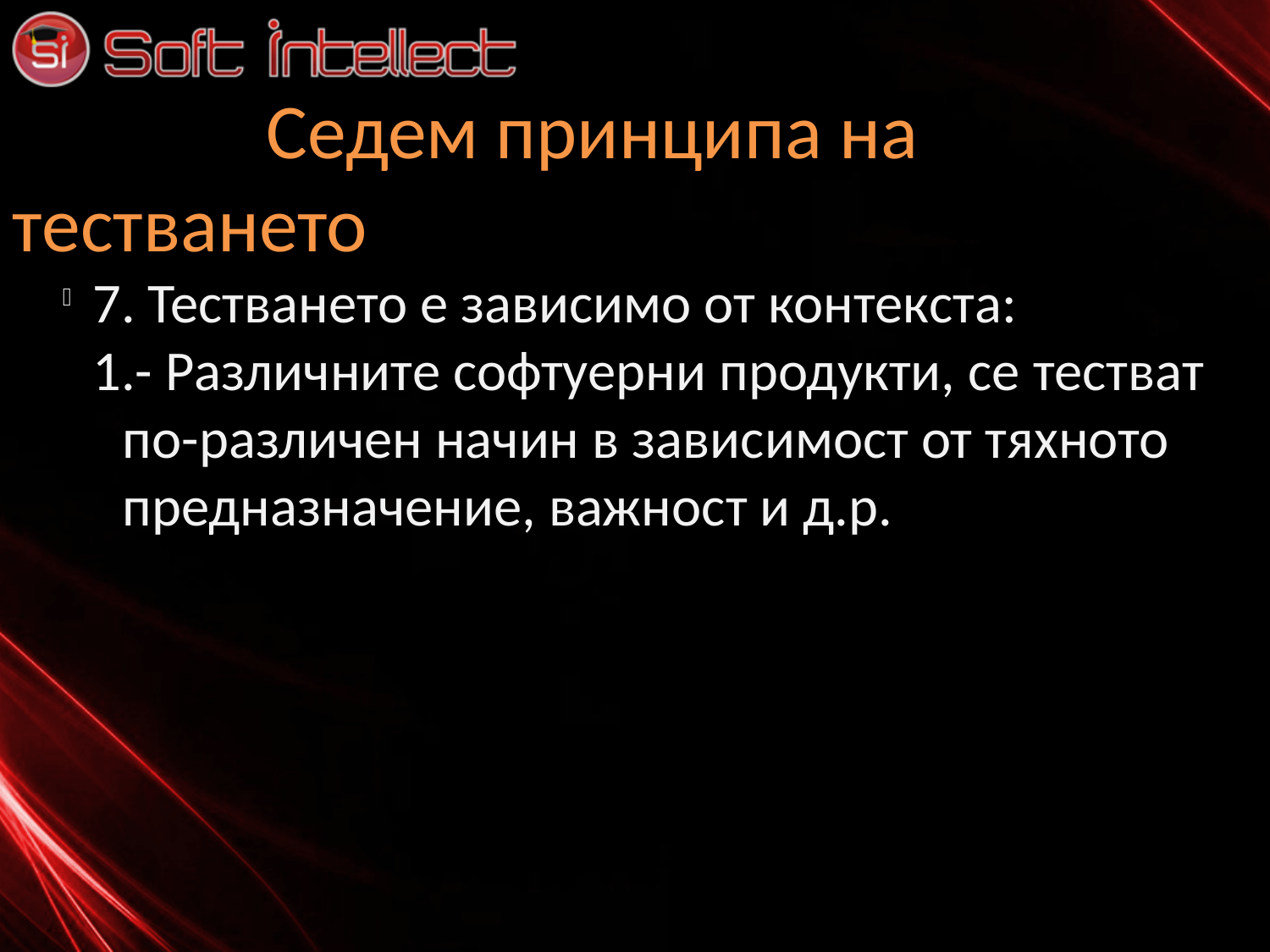

Седем принципа на тестването
7. Тестването е зависимо от контекста:
- Различните софтуерни продукти, се тестват по-различен начин в зависимост от тяхното предназначение, важност и д.р.